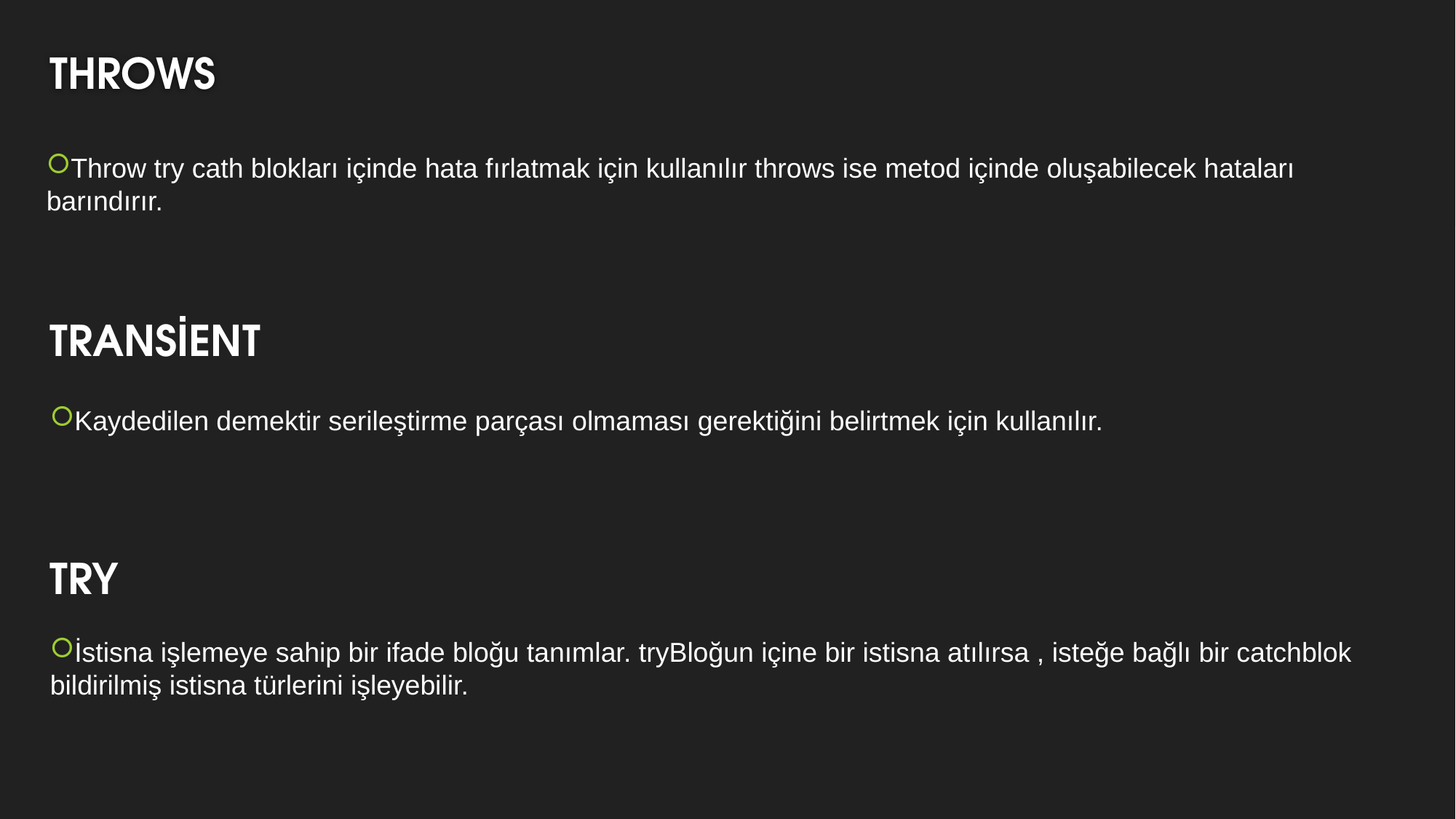

# THROWS
Throw try cath blokları içinde hata fırlatmak için kullanılır throws ise metod içinde oluşabilecek hataları barındırır.

TRANSİENT
Kaydedilen demektir serileştirme parçası olmaması gerektiğini belirtmek için kullanılır.

TRY
İstisna işlemeye sahip bir ifade bloğu tanımlar. tryBloğun içine bir istisna atılırsa , isteğe bağlı bir catchblok bildirilmiş istisna türlerini işleyebilir.